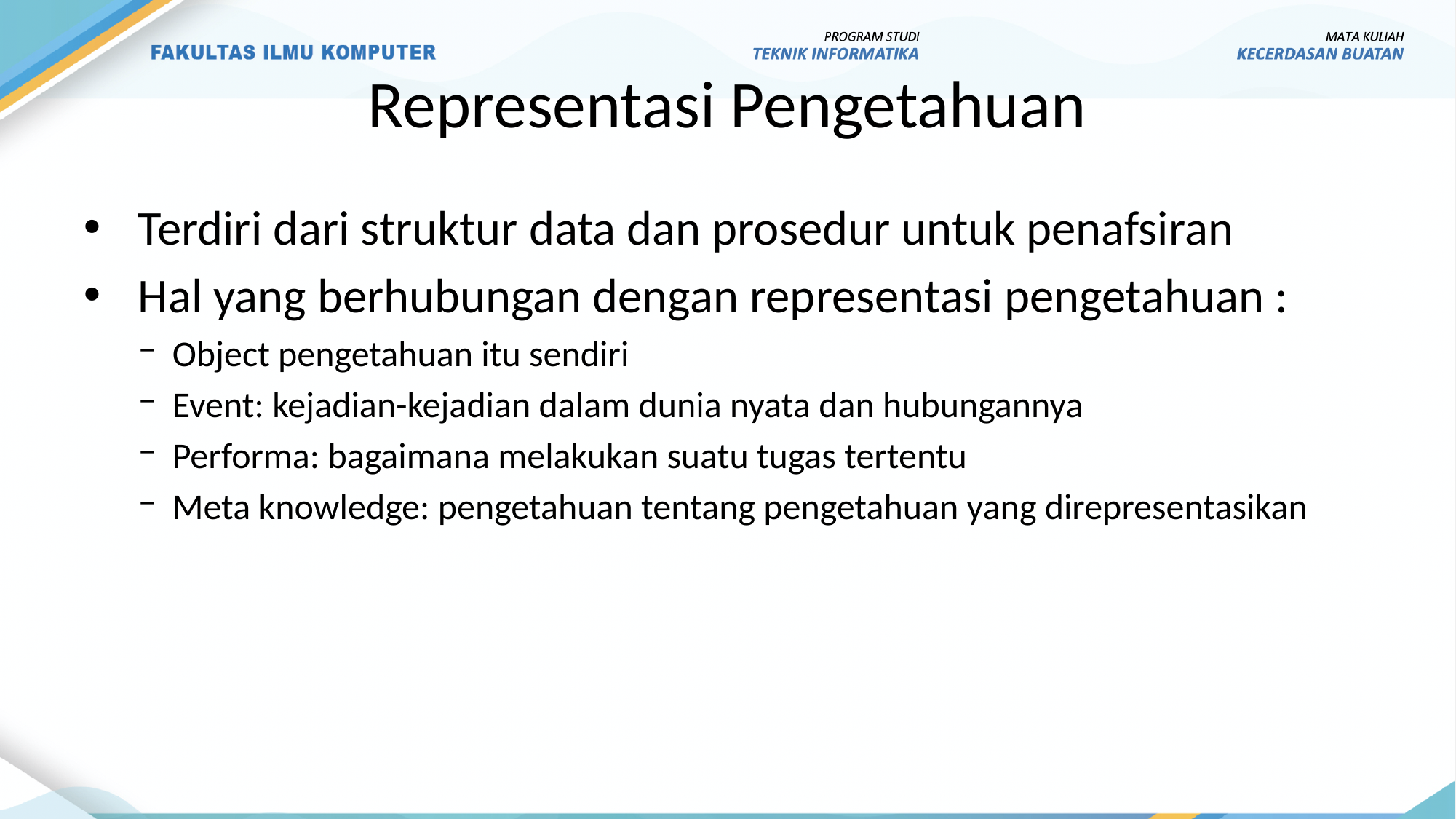

# Representasi Pengetahuan
Terdiri dari struktur data dan prosedur untuk penafsiran
Hal yang berhubungan dengan representasi pengetahuan :
Object pengetahuan itu sendiri
Event: kejadian-kejadian dalam dunia nyata dan hubungannya
Performa: bagaimana melakukan suatu tugas tertentu
Meta knowledge: pengetahuan tentang pengetahuan yang direpresentasikan